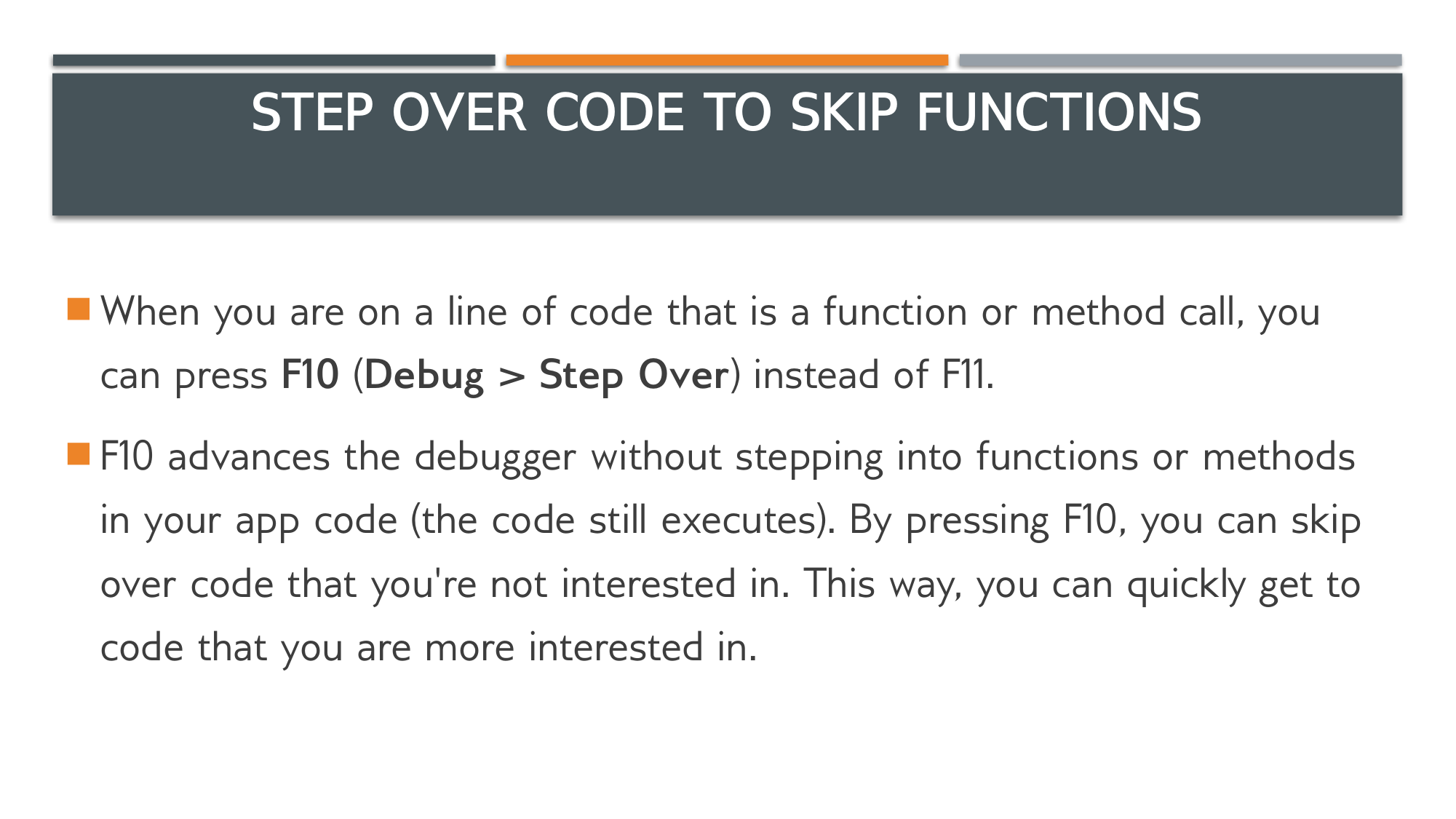

# Step over code to skip functions
When you are on a line of code that is a function or method call, you can press F10 (Debug > Step Over) instead of F11.
F10 advances the debugger without stepping into functions or methods in your app code (the code still executes). By pressing F10, you can skip over code that you're not interested in. This way, you can quickly get to code that you are more interested in.